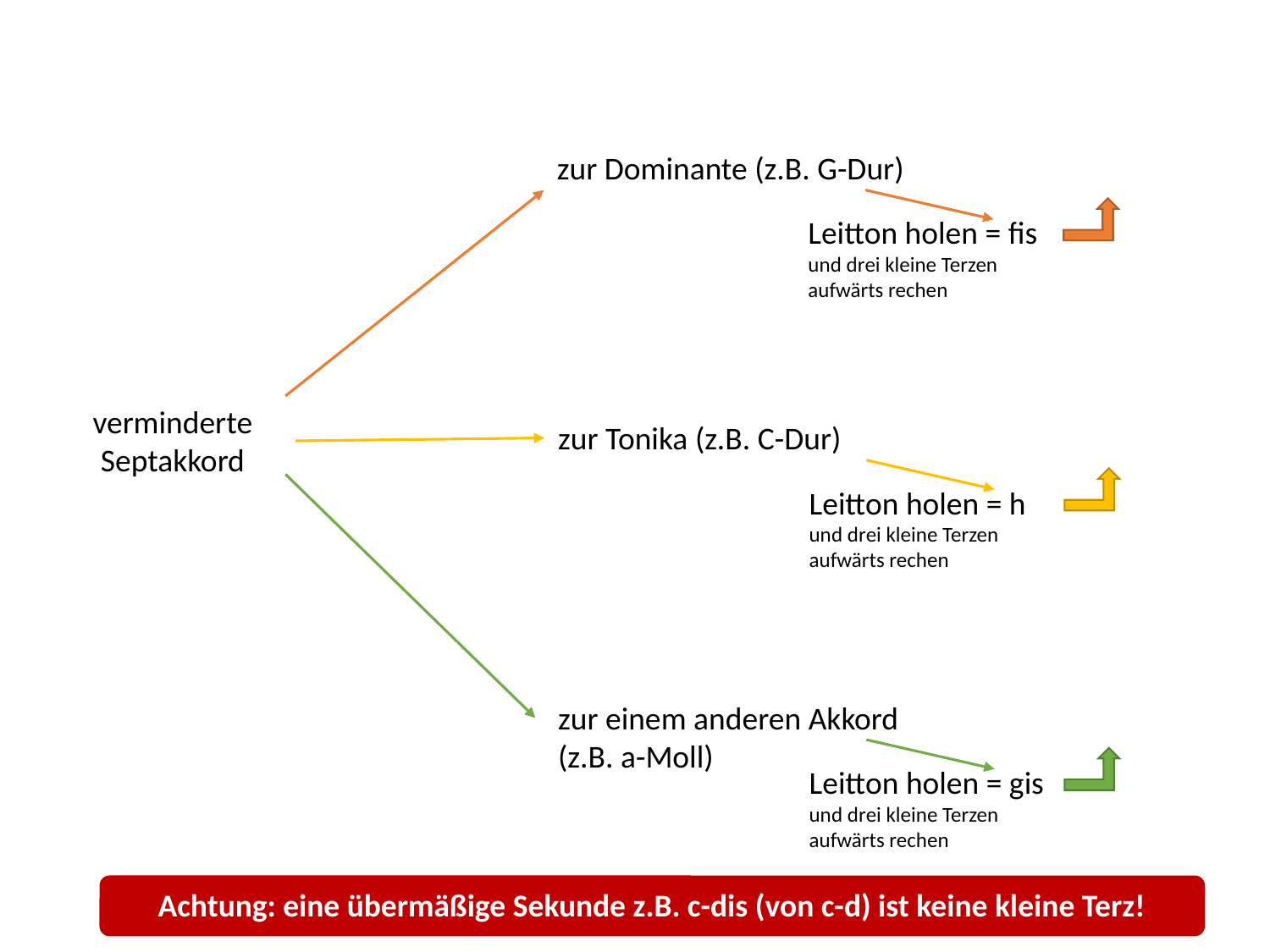

zur Dominante (z.B. G-Dur)

Leitton holen = fis
und drei kleine Terzen aufwärts rechen
verminderte Septakkord
zur Tonika (z.B. C-Dur)

Leitton holen = h
und drei kleine Terzen aufwärts rechen
zur einem anderen Akkord (z.B. a-Moll)

Leitton holen = gis
und drei kleine Terzen aufwärts rechen

Achtung: eine übermäßige Sekunde z.B. c-dis (von c-d) ist keine kleine Terz!